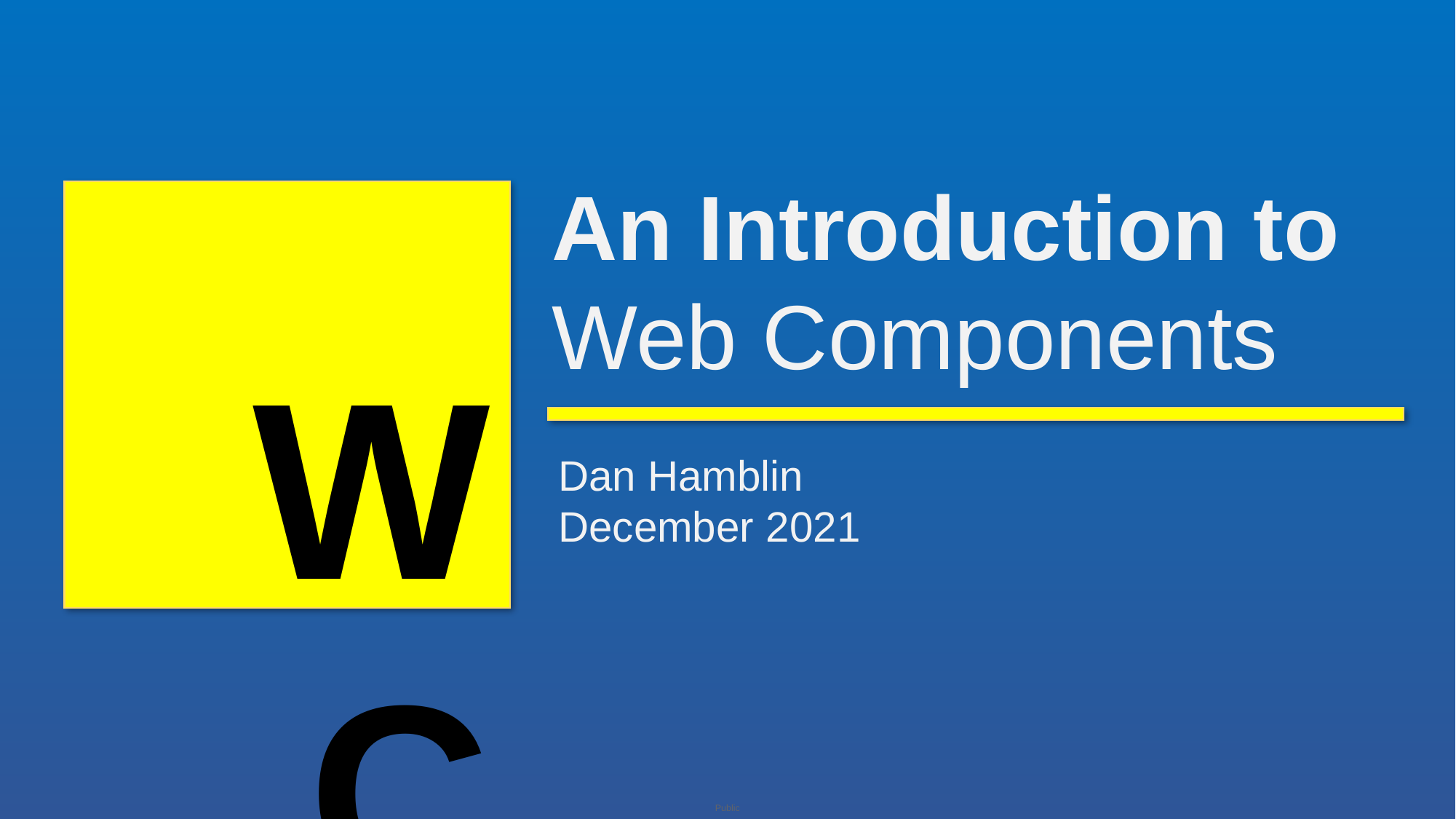

An Introduction to Web Components

WC

Dan Hamblin
December 2021